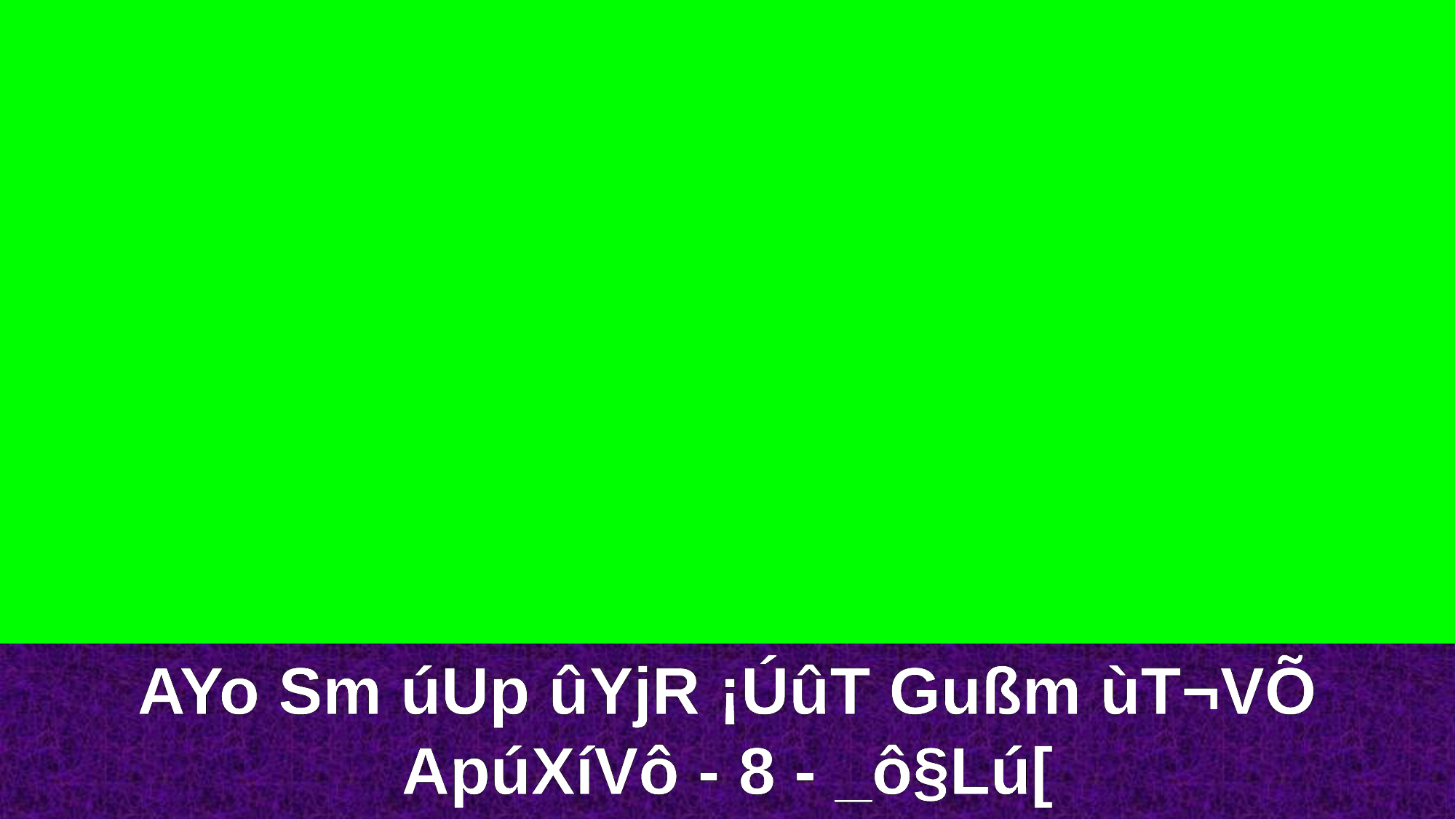

AYo Sm úUp ûYjR ¡ÚûT Gußm ùT¬VÕ
ApúXíVô - 8 - _ô§Lú[